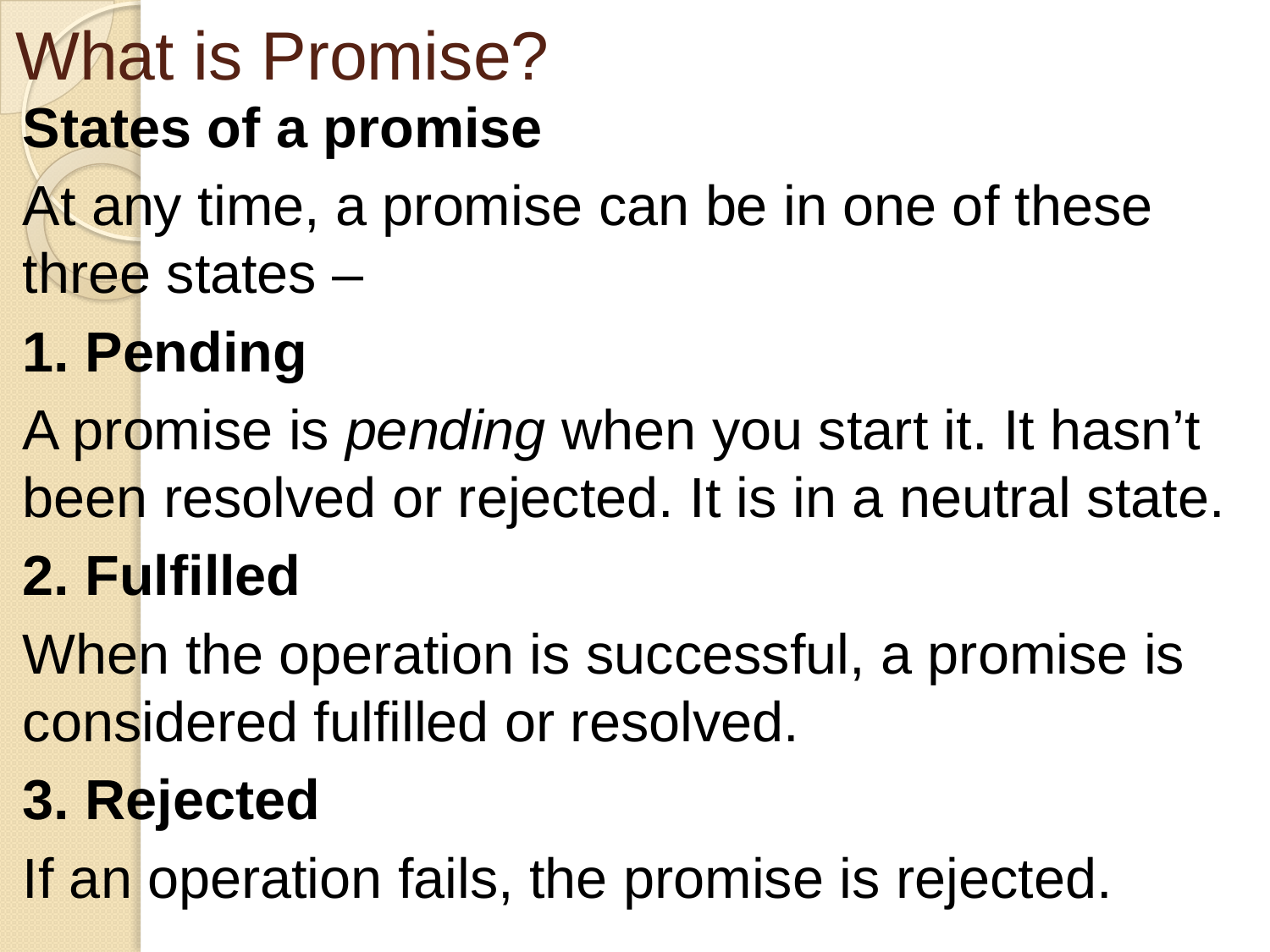

# What is Promise?
States of a promise
At any time, a promise can be in one of these three states –
1. Pending
A promise is pending when you start it. It hasn’t been resolved or rejected. It is in a neutral state.
2. Fulfilled
When the operation is successful, a promise is considered fulfilled or resolved.
3. Rejected
If an operation fails, the promise is rejected.